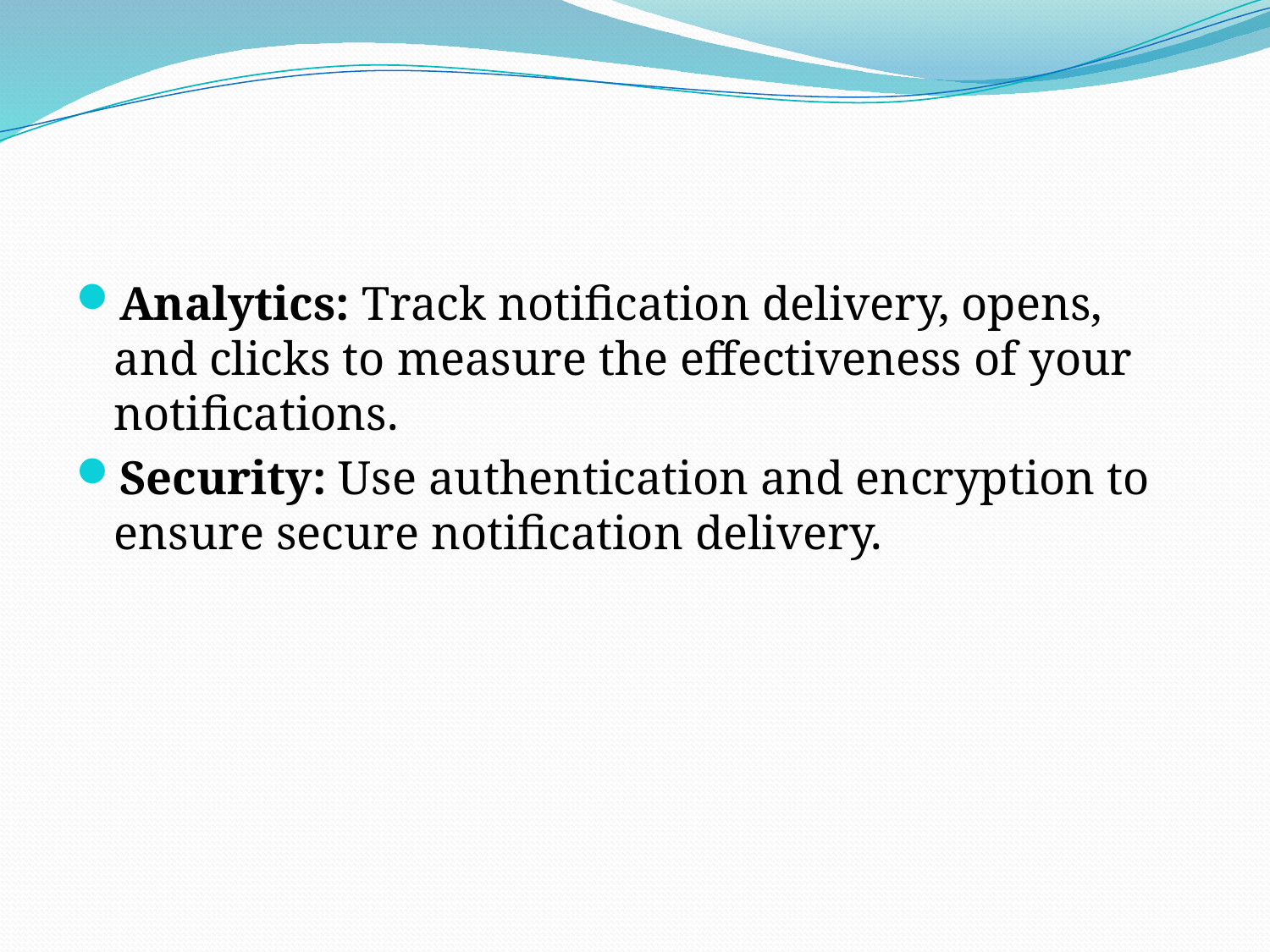

#
Analytics: Track notification delivery, opens, and clicks to measure the effectiveness of your notifications.
Security: Use authentication and encryption to ensure secure notification delivery.